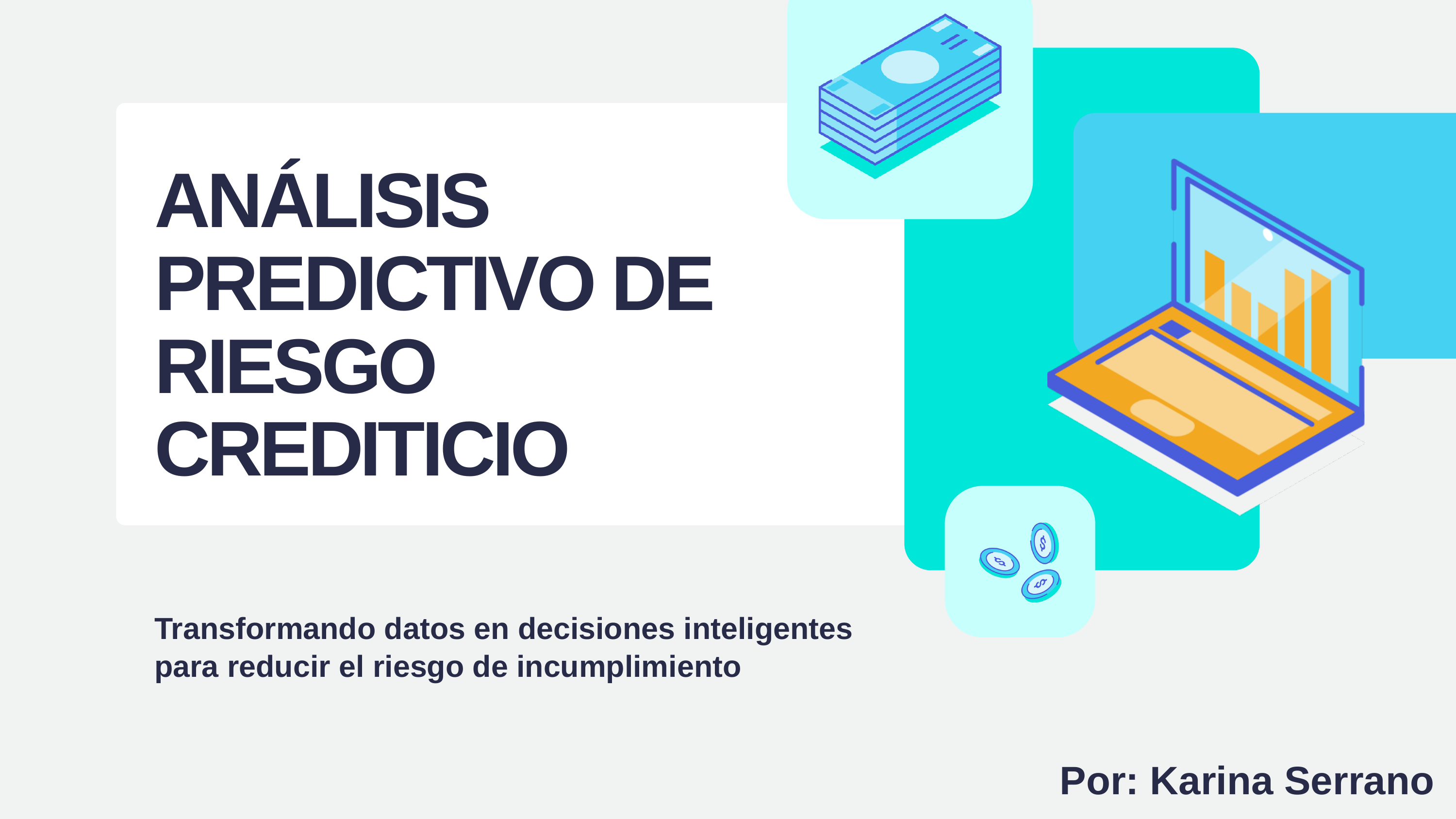

ANÁLISIS PREDICTIVO DE RIESGO CREDITICIO

Transformando datos en decisiones inteligentes para reducir el riesgo de incumplimiento
Por: Karina Serrano